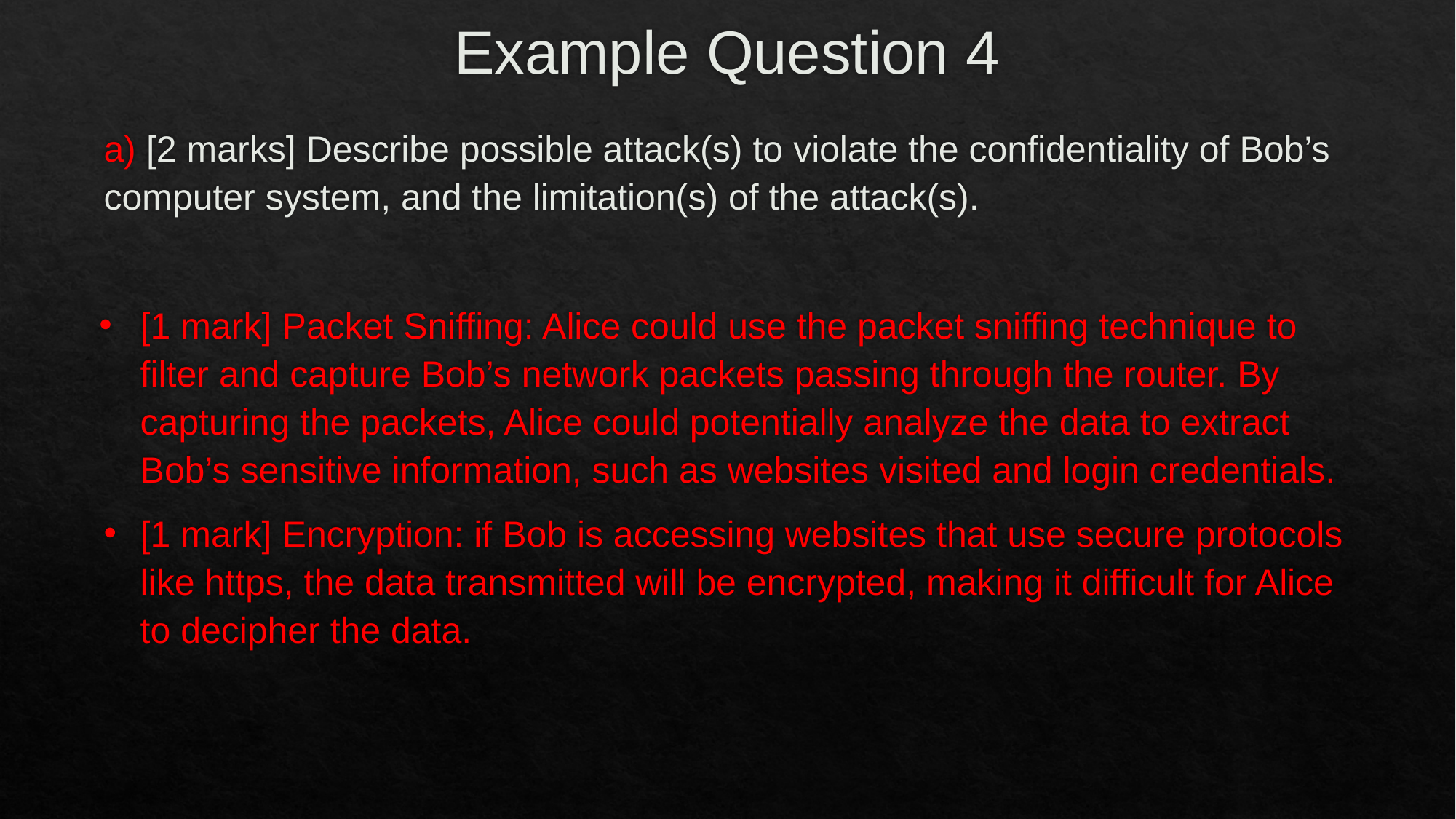

# Example Question 4
a) [2 marks] Describe possible attack(s) to violate the confidentiality of Bob’s computer system, and the limitation(s) of the attack(s).

[1 mark] Packet Sniffing: Alice could use the packet sniffing technique to filter and capture Bob’s network packets passing through the router. By capturing the packets, Alice could potentially analyze the data to extract Bob’s sensitive information, such as websites visited and login credentials.
[1 mark] Encryption: if Bob is accessing websites that use secure protocols like https, the data transmitted will be encrypted, making it difficult for Alice to decipher the data.